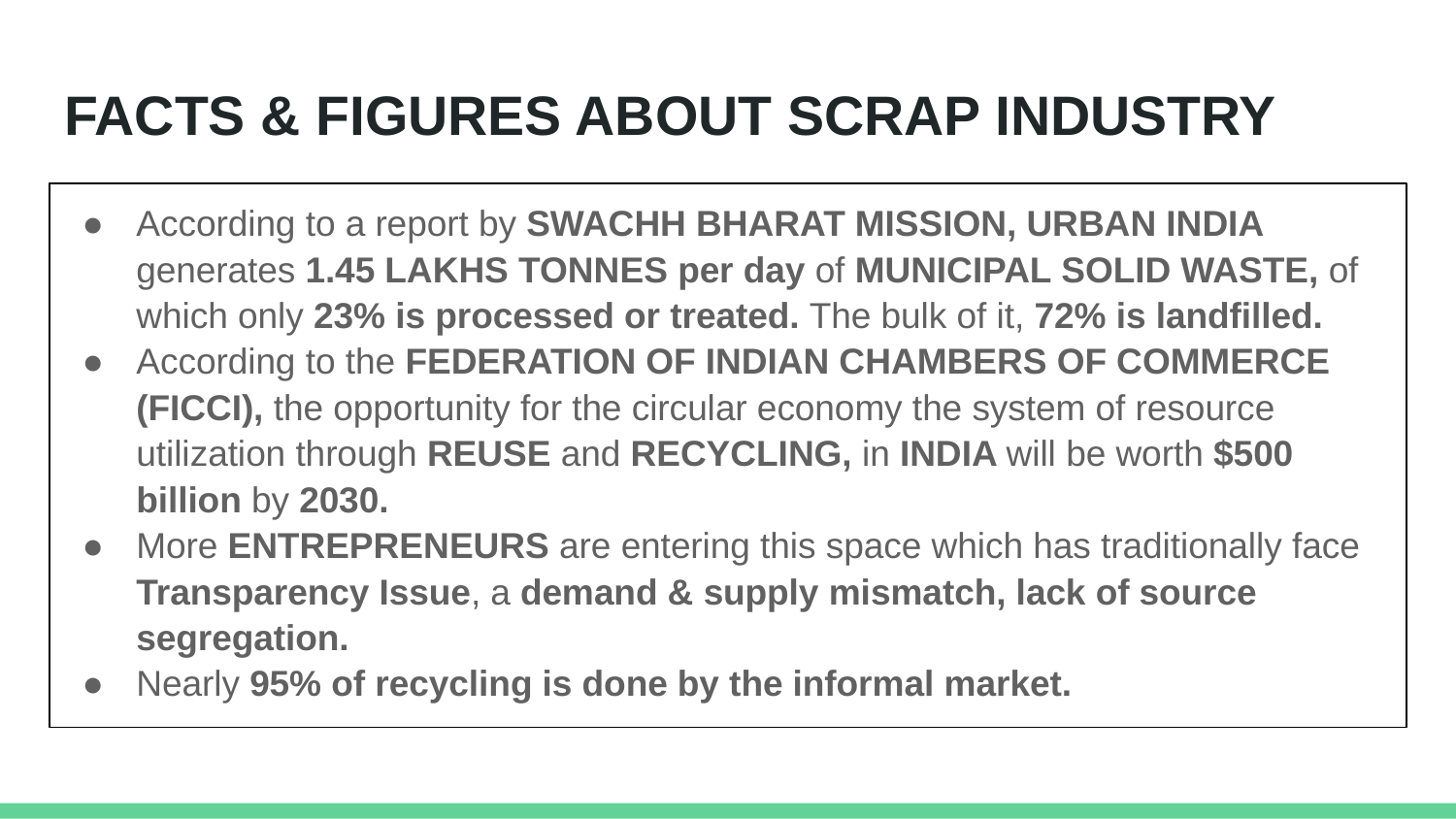

# FACTS & FIGURES ABOUT SCRAP INDUSTRY
According to a report by SWACHH BHARAT MISSION, URBAN INDIA generates 1.45 LAKHS TONNES per day of MUNICIPAL SOLID WASTE, of which only 23% is processed or treated. The bulk of it, 72% is landfilled.
According to the FEDERATION OF INDIAN CHAMBERS OF COMMERCE (FICCI), the opportunity for the circular economy the system of resource utilization through REUSE and RECYCLING, in INDIA will be worth $500 billion by 2030.
More ENTREPRENEURS are entering this space which has traditionally face Transparency Issue, a demand & supply mismatch, lack of source segregation.
Nearly 95% of recycling is done by the informal market.